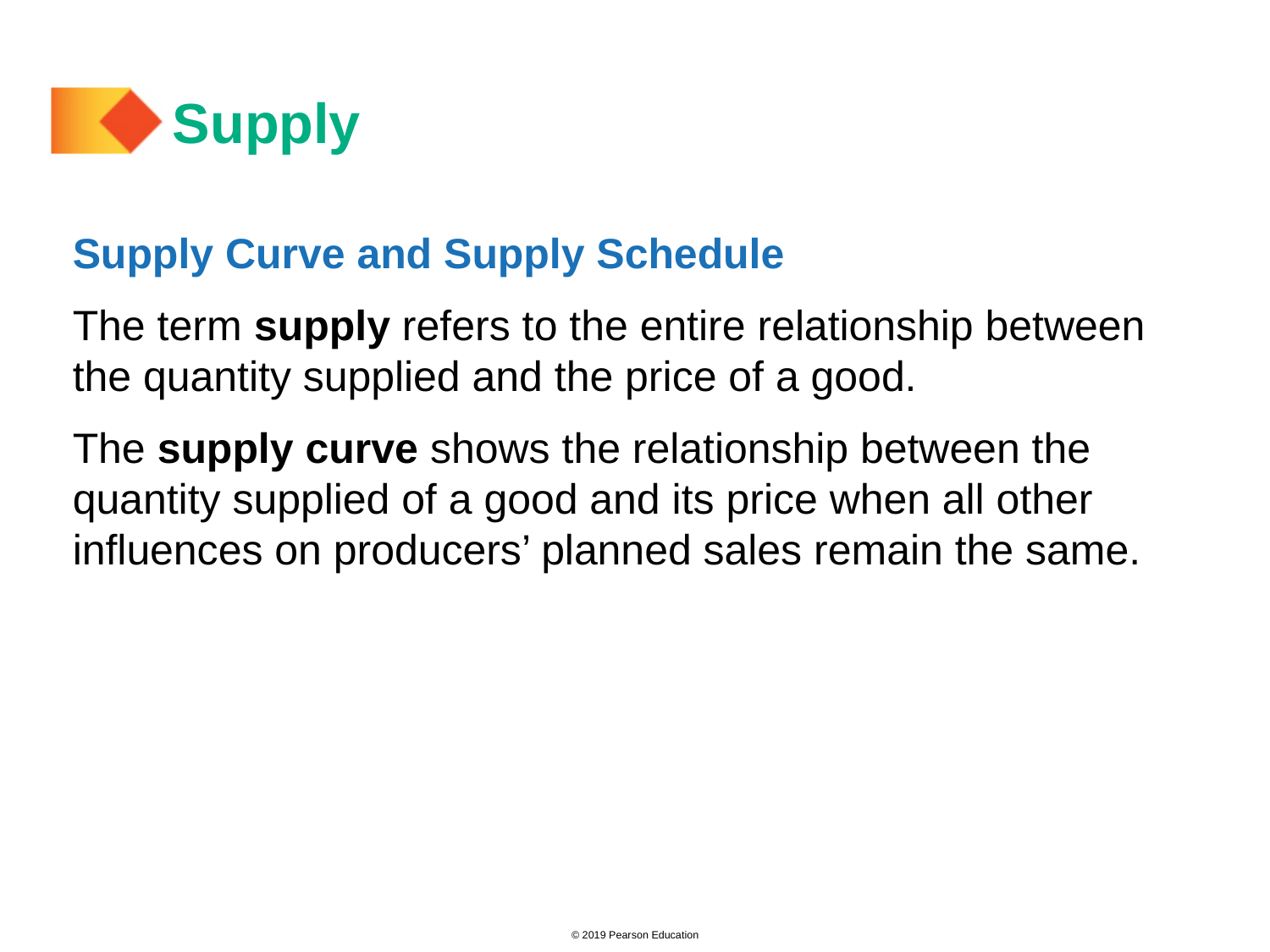

# Supply
Supply Curve and Supply Schedule
The term supply refers to the entire relationship between the quantity supplied and the price of a good.
The supply curve shows the relationship between the quantity supplied of a good and its price when all other influences on producers’ planned sales remain the same.